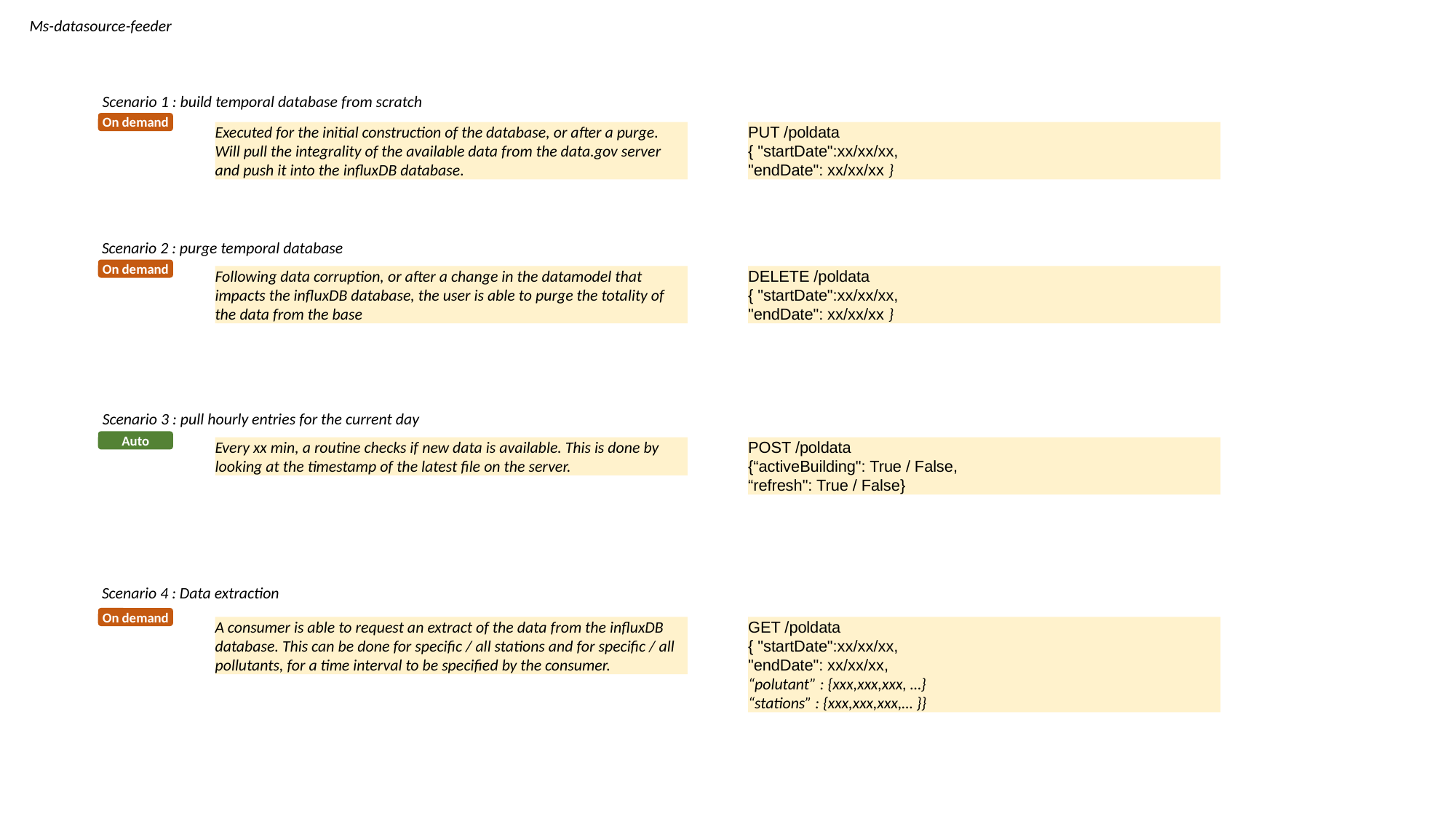

Ms-datasource-feeder
Scenario 1 : build temporal database from scratch
On demand
Executed for the initial construction of the database, or after a purge. Will pull the integrality of the available data from the data.gov server and push it into the influxDB database.
PUT /poldata
{ "startDate":xx/xx/xx,
"endDate": xx/xx/xx }
Scenario 2 : purge temporal database
On demand
Following data corruption, or after a change in the datamodel that impacts the influxDB database, the user is able to purge the totality of the data from the base
DELETE /poldata
{ "startDate":xx/xx/xx,
"endDate": xx/xx/xx }
Scenario 3 : pull hourly entries for the current day
Auto
Every xx min, a routine checks if new data is available. This is done by looking at the timestamp of the latest file on the server.
POST /poldata
{“activeBuilding": True / False,
“refresh": True / False}
Scenario 4 : Data extraction
On demand
A consumer is able to request an extract of the data from the influxDB database. This can be done for specific / all stations and for specific / all pollutants, for a time interval to be specified by the consumer.
GET /poldata
{ "startDate":xx/xx/xx,
"endDate": xx/xx/xx,
“polutant” : {xxx,xxx,xxx, …}
“stations” : {xxx,xxx,xxx,… }}